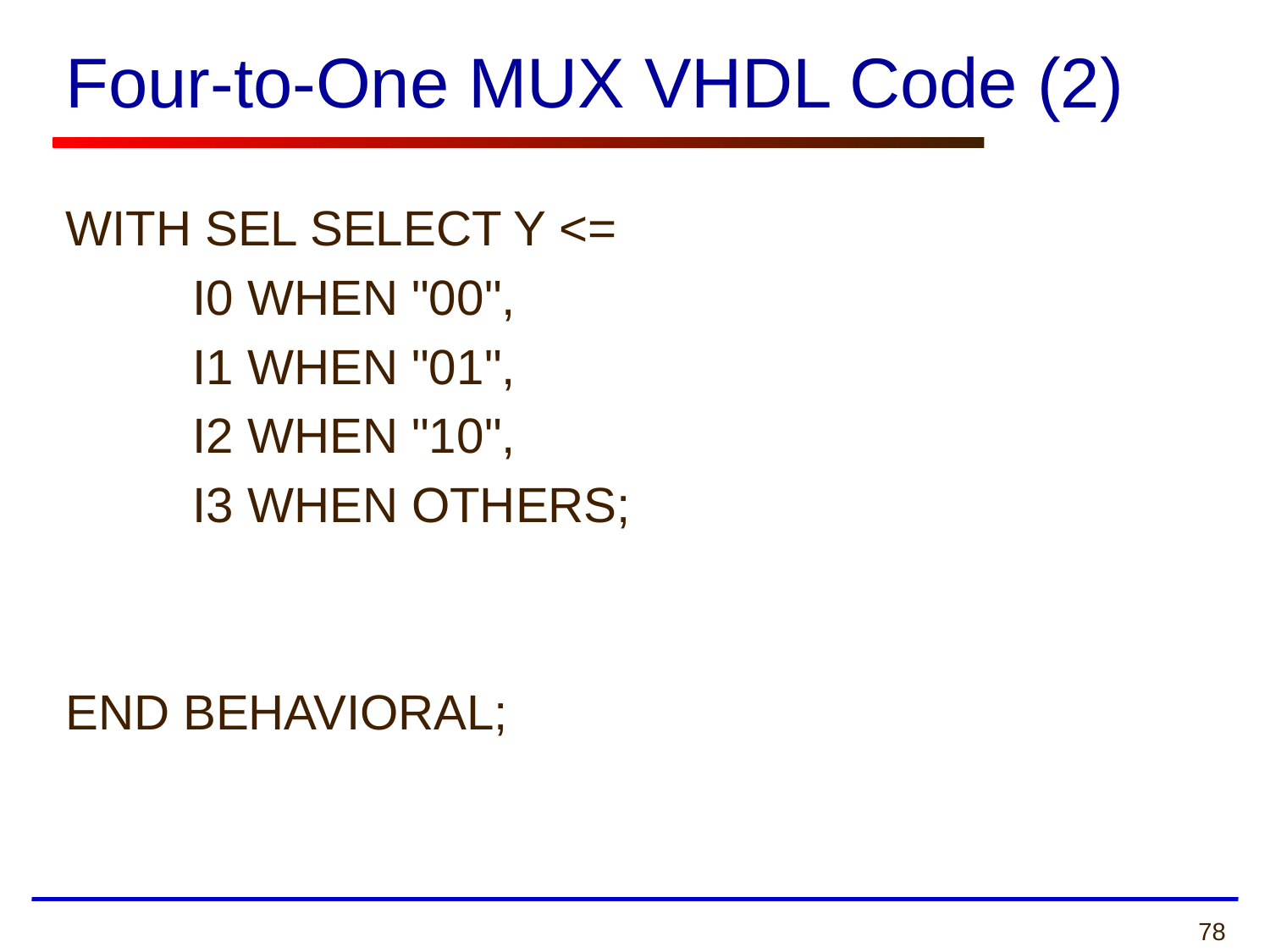

# Four-to-One MUX VHDL Code (2)
WITH SEL SELECT Y <=
	I0 WHEN "00",
	I1 WHEN "01",
	I2 WHEN "10",
	I3 WHEN OTHERS;

END BEHAVIORAL;